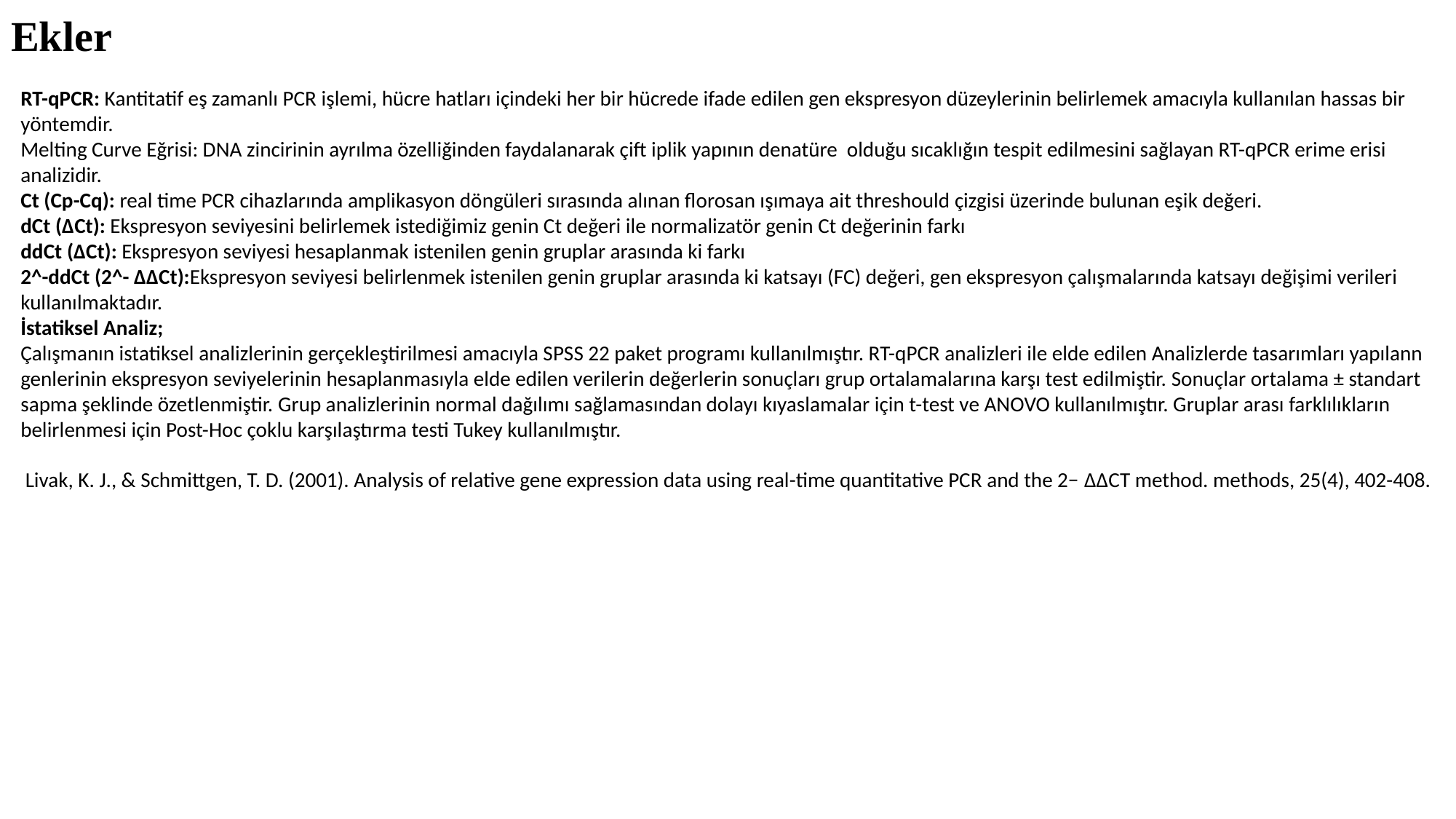

# Ekler
RT-qPCR: Kantitatif eş zamanlı PCR işlemi, hücre hatları içindeki her bir hücrede ifade edilen gen ekspresyon düzeylerinin belirlemek amacıyla kullanılan hassas bir yöntemdir.
Melting Curve Eğrisi: DNA zincirinin ayrılma özelliğinden faydalanarak çift iplik yapının denatüre  olduğu sıcaklığın tespit edilmesini sağlayan RT-qPCR erime erisi analizidir.
Ct (Cp-Cq): real time PCR cihazlarında amplikasyon döngüleri sırasında alınan florosan ışımaya ait threshould çizgisi üzerinde bulunan eşik değeri.
dCt (ΔCt): Ekspresyon seviyesini belirlemek istediğimiz genin Ct değeri ile normalizatör genin Ct değerinin farkı
ddCt (ΔCt): Ekspresyon seviyesi hesaplanmak istenilen genin gruplar arasında ki farkı
2^-ddCt (2^- ΔΔCt):Ekspresyon seviyesi belirlenmek istenilen genin gruplar arasında ki katsayı (FC) değeri, gen ekspresyon çalışmalarında katsayı değişimi verileri kullanılmaktadır.
İstatiksel Analiz;
Çalışmanın istatiksel analizlerinin gerçekleştirilmesi amacıyla SPSS 22 paket programı kullanılmıştır. RT-qPCR analizleri ile elde edilen Analizlerde tasarımları yapılann genlerinin ekspresyon seviyelerinin hesaplanmasıyla elde edilen verilerin değerlerin sonuçları grup ortalamalarına karşı test edilmiştir. Sonuçlar ortalama ± standart sapma şeklinde özetlenmiştir. Grup analizlerinin normal dağılımı sağlamasından dolayı kıyaslamalar için t-test ve ANOVO kullanılmıştır. Gruplar arası farklılıkların belirlenmesi için Post-Hoc çoklu karşılaştırma testi Tukey kullanılmıştır.

 Livak, K. J., & Schmittgen, T. D. (2001). Analysis of relative gene expression data using real-time quantitative PCR and the 2− ΔΔCT method. methods, 25(4), 402-408.